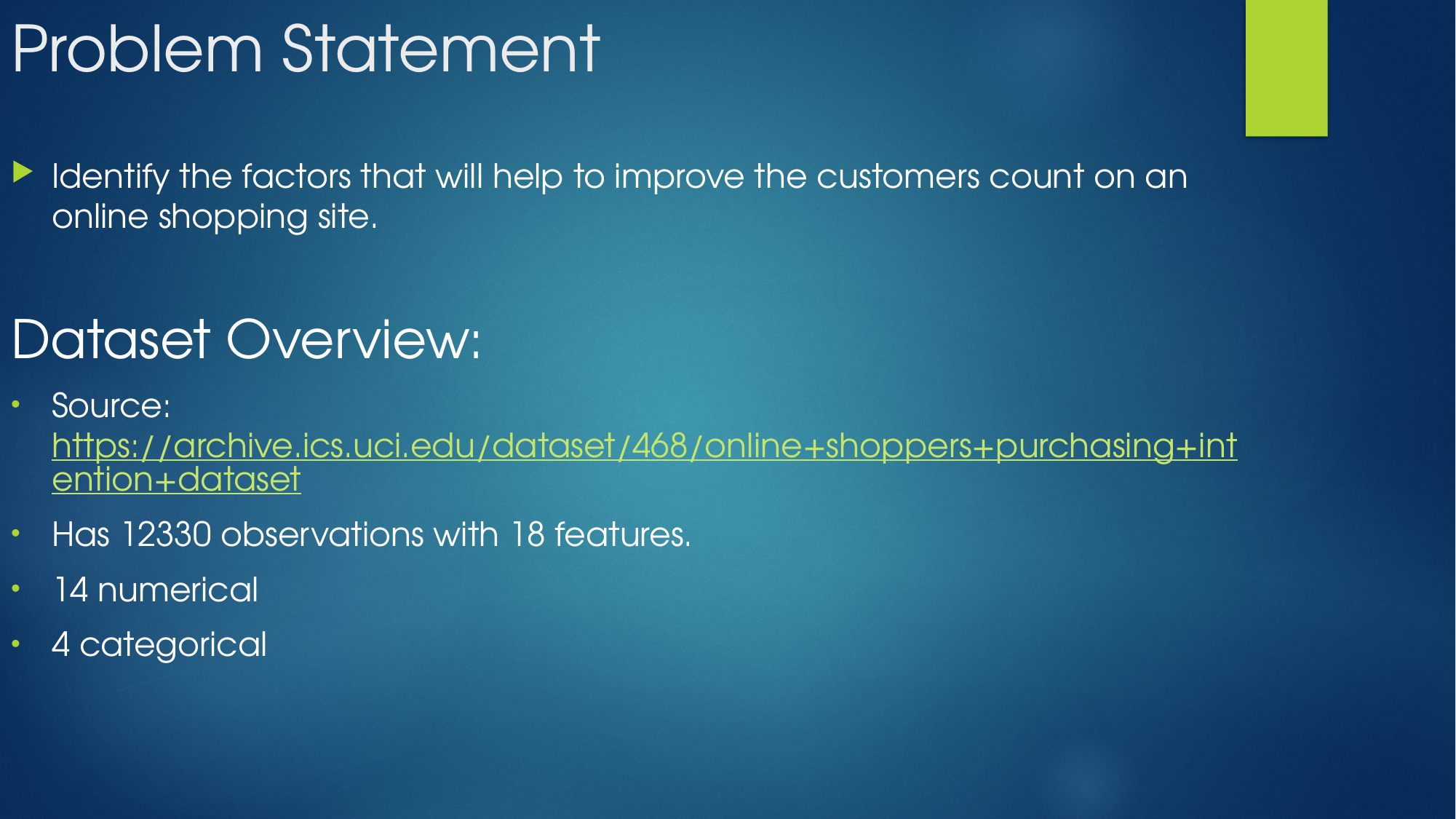

# Problem Statement
Identify the factors that will help to improve the customers count on an online shopping site.

Dataset Overview:
Source: https://archive.ics.uci.edu/dataset/468/online+shoppers+purchasing+intention+dataset
Has 12330 observations with 18 features.
14 numerical
4 categorical